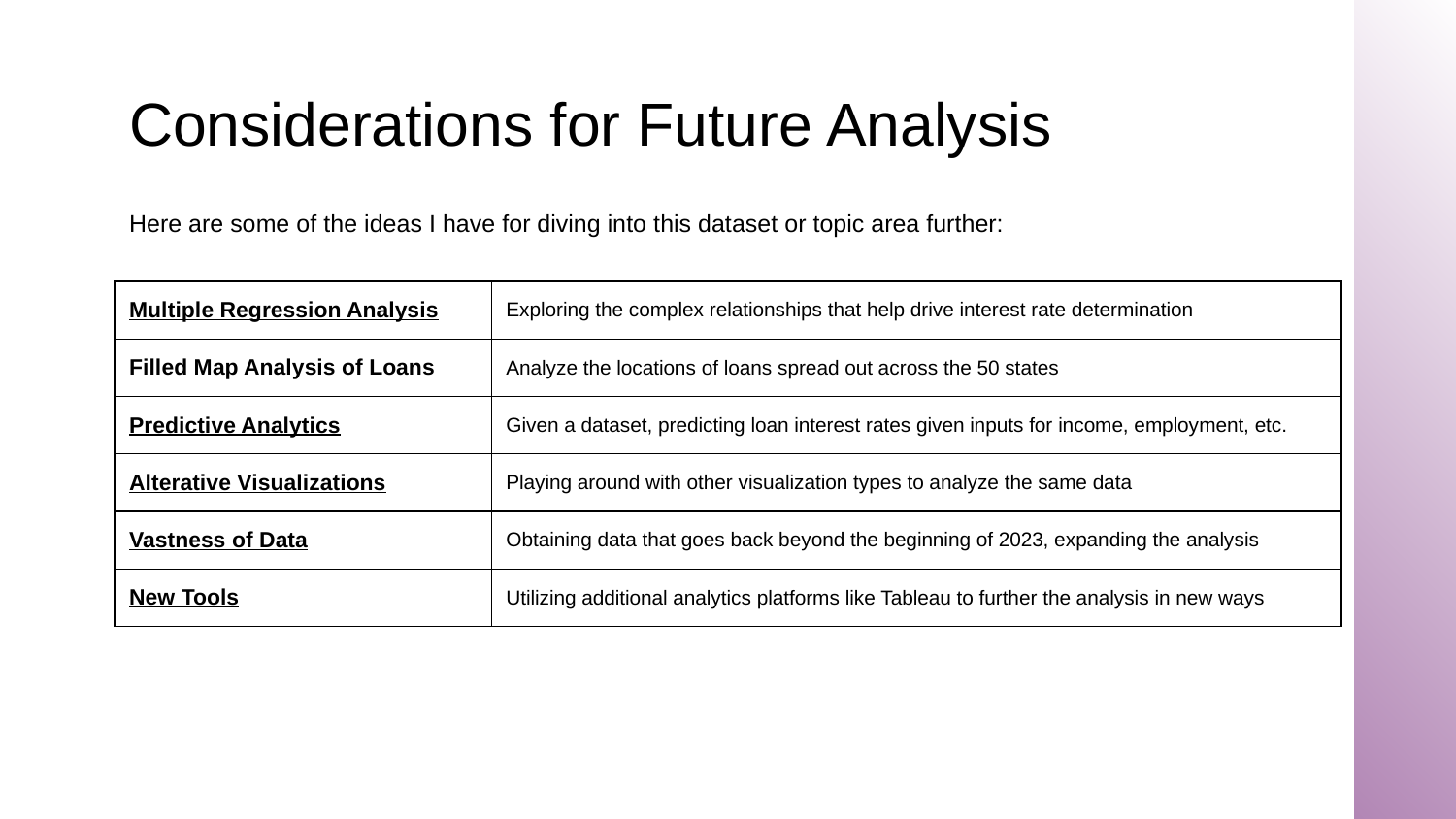

# Considerations for Future Analysis
Here are some of the ideas I have for diving into this dataset or topic area further:
| Multiple Regression Analysis | Exploring the complex relationships that help drive interest rate determination |
| --- | --- |
| Filled Map Analysis of Loans | Analyze the locations of loans spread out across the 50 states |
| Predictive Analytics | Given a dataset, predicting loan interest rates given inputs for income, employment, etc. |
| Alterative Visualizations | Playing around with other visualization types to analyze the same data |
| Vastness of Data | Obtaining data that goes back beyond the beginning of 2023, expanding the analysis |
| New Tools | Utilizing additional analytics platforms like Tableau to further the analysis in new ways |